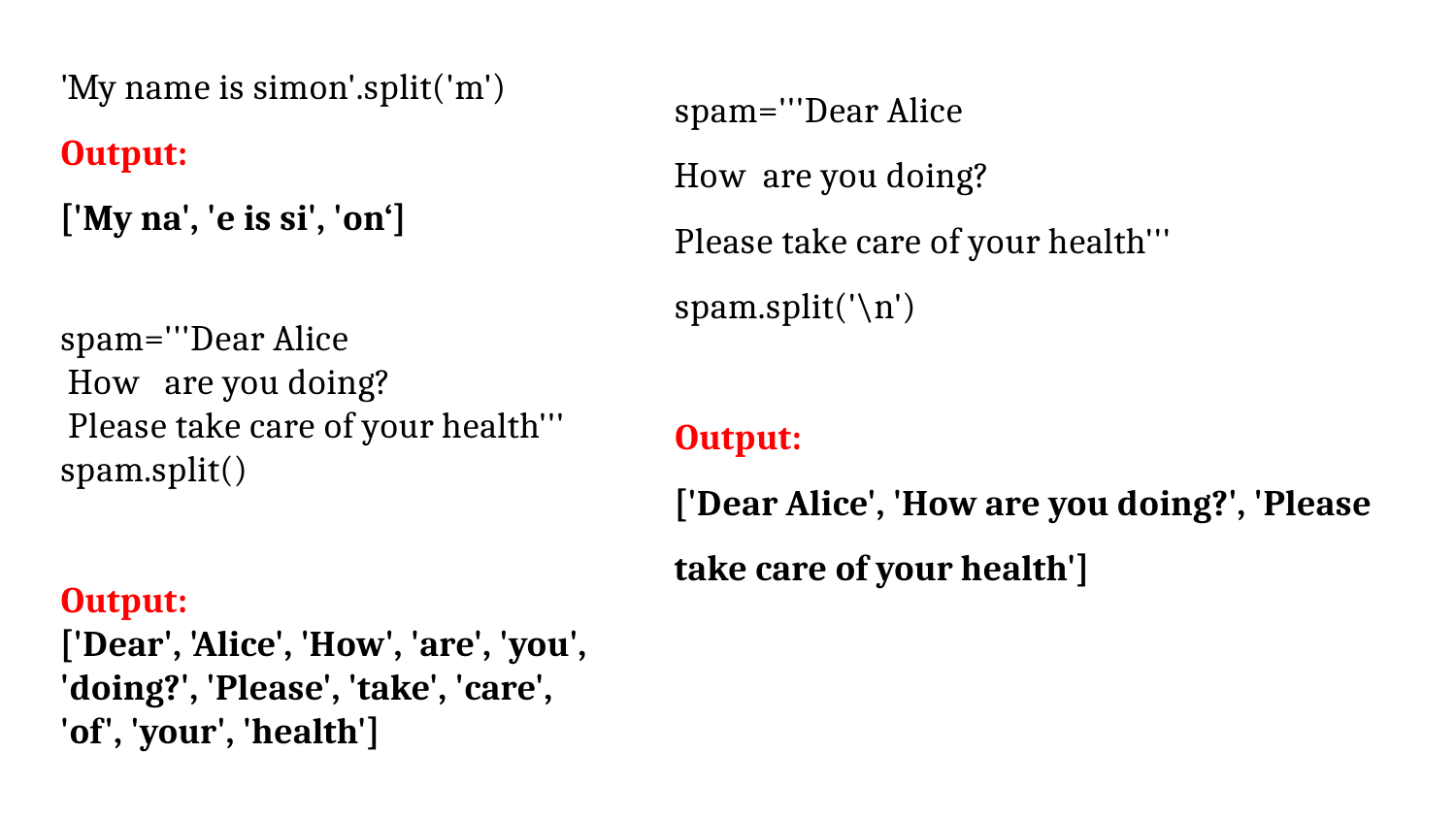

'My name is simon'.split('m')
Output:
['My na', 'e is si', 'on‘]
spam='''Dear Alice
How  are you doing?
Please take care of your health'''
spam.split('\n')

Output:
['Dear Alice', 'How are you doing?', 'Please take care of your health']
spam='''Dear Alice
 How   are you doing?
 Please take care of your health'''
spam.split()

Output:
['Dear', 'Alice', 'How', 'are', 'you', 'doing?', 'Please', 'take', 'care', 'of', 'your', 'health']